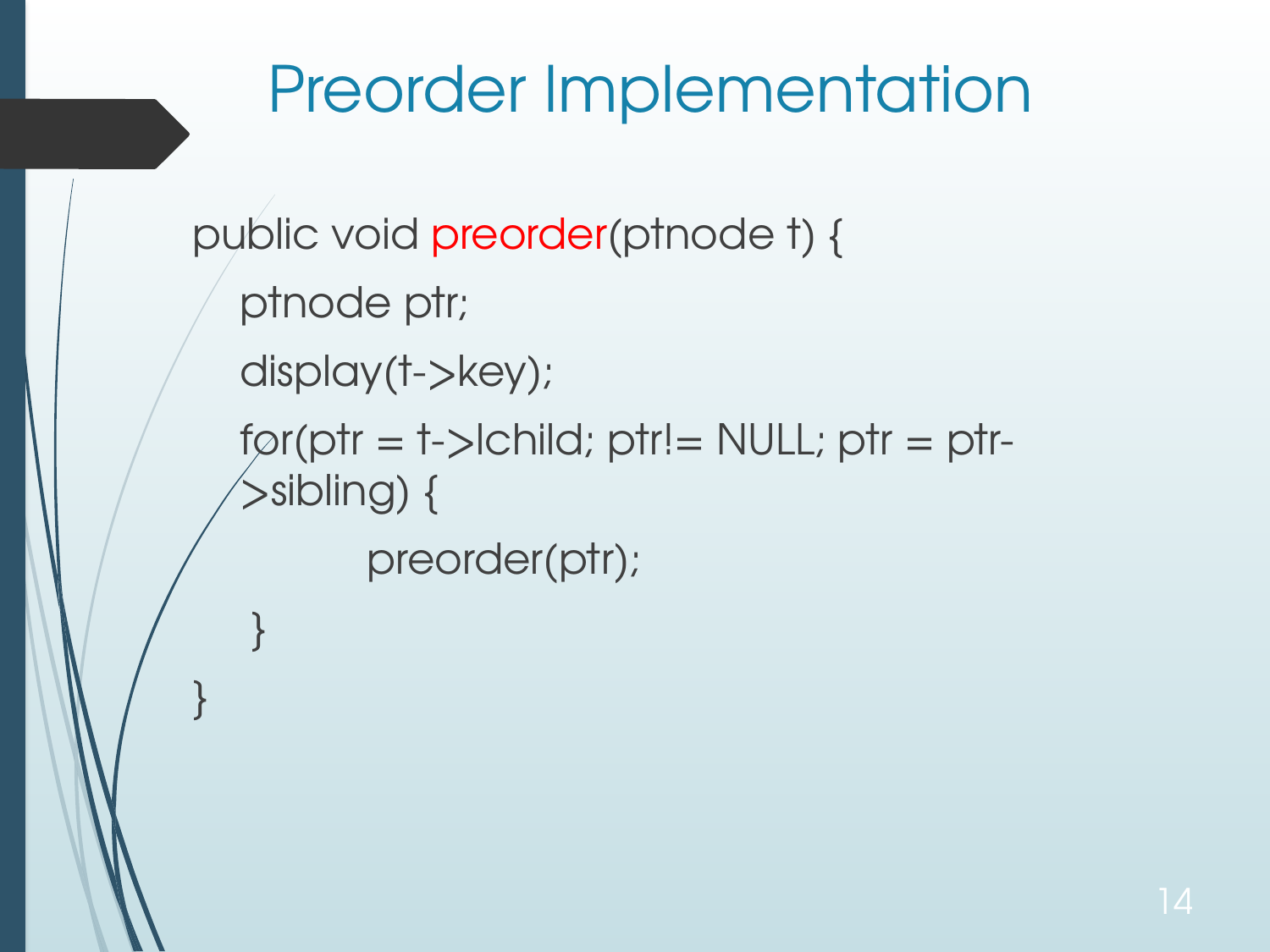

# Preorder Implementation
public void preorder(ptnode t) {
	ptnode ptr;
	display(t->key);
	for(ptr = t->lchild; ptr!= NULL; ptr = ptr->sibling) {
		preorder(ptr);
     }
}

14